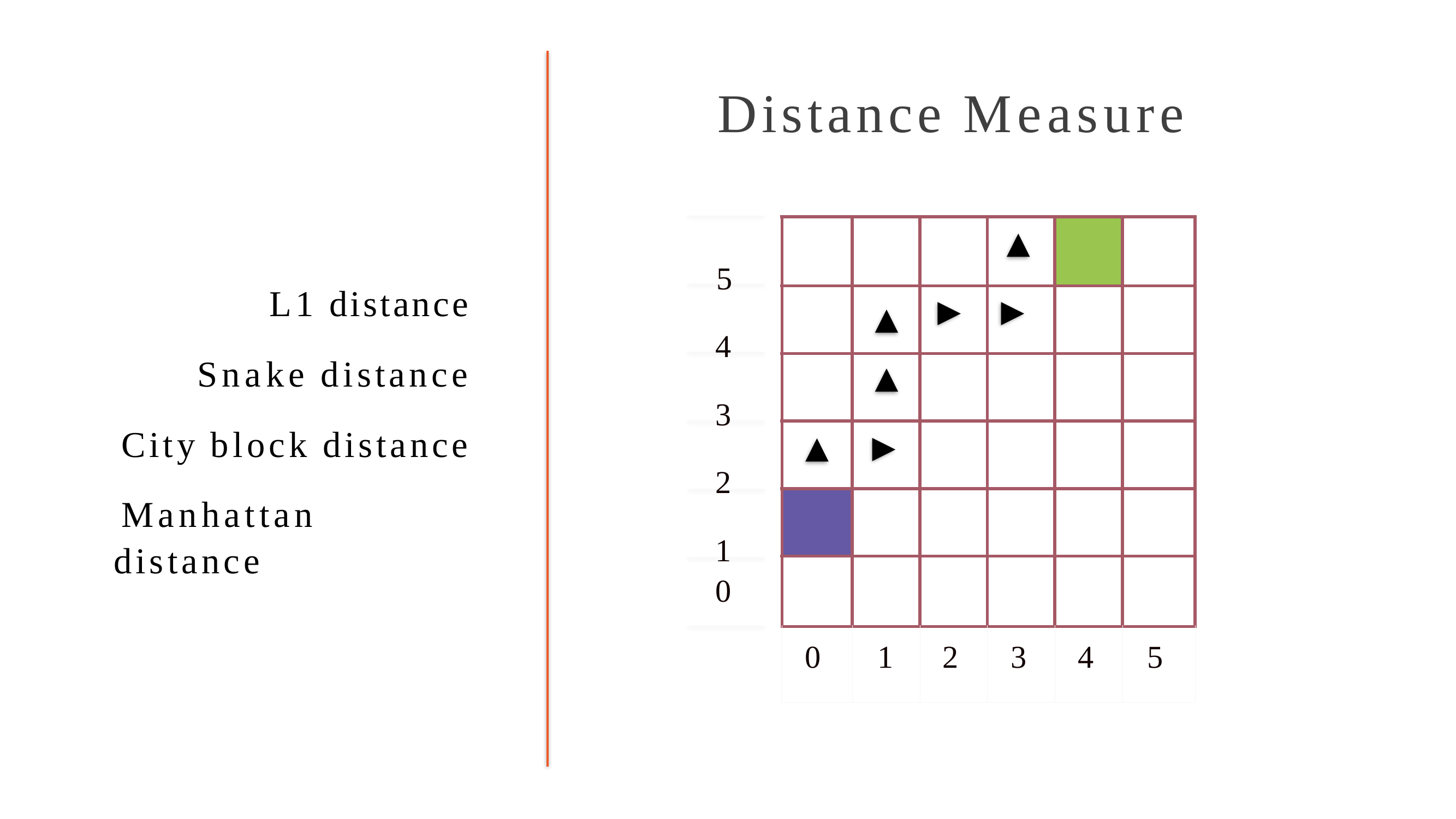

Distance Measure

5
4
3
2
1
0

|  |  |  |  |  |  |
| --- | --- | --- | --- | --- | --- |
|  |  |  |  |  |  |
|  |  |  |  |  |  |
|  |  |  |  |  |  |
|  |  |  |  |  |  |
|  |  |  |  |  |  |
| 0 | 1 | 2 | 3 | 4 | 5 |

L1 distance

Snake distance

City block distance

Manhattan distance